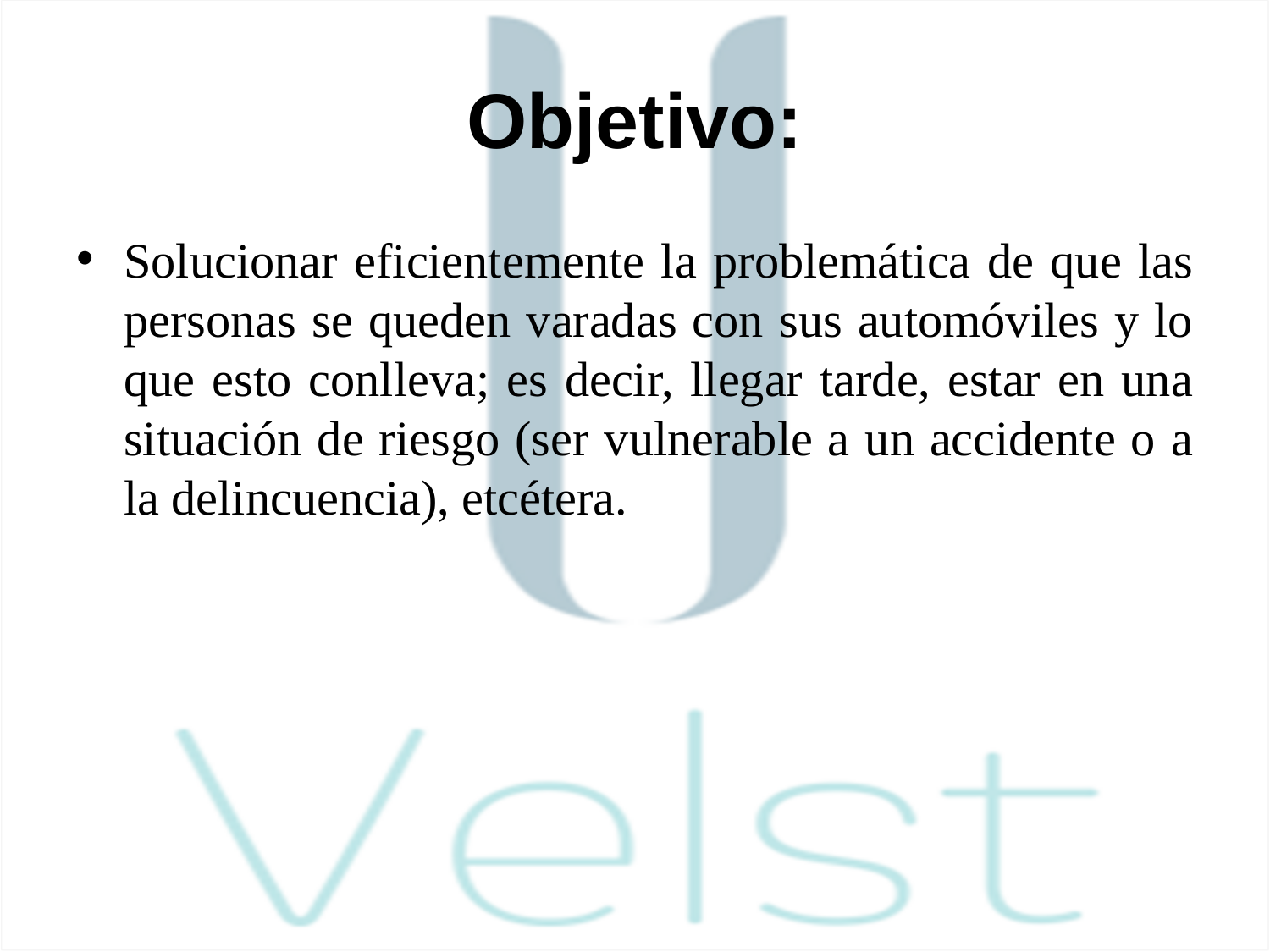

# Objetivo:
Solucionar eficientemente la problemática de que las personas se queden varadas con sus automóviles y lo que esto conlleva; es decir, llegar tarde, estar en una situación de riesgo (ser vulnerable a un accidente o a la delincuencia), etcétera.